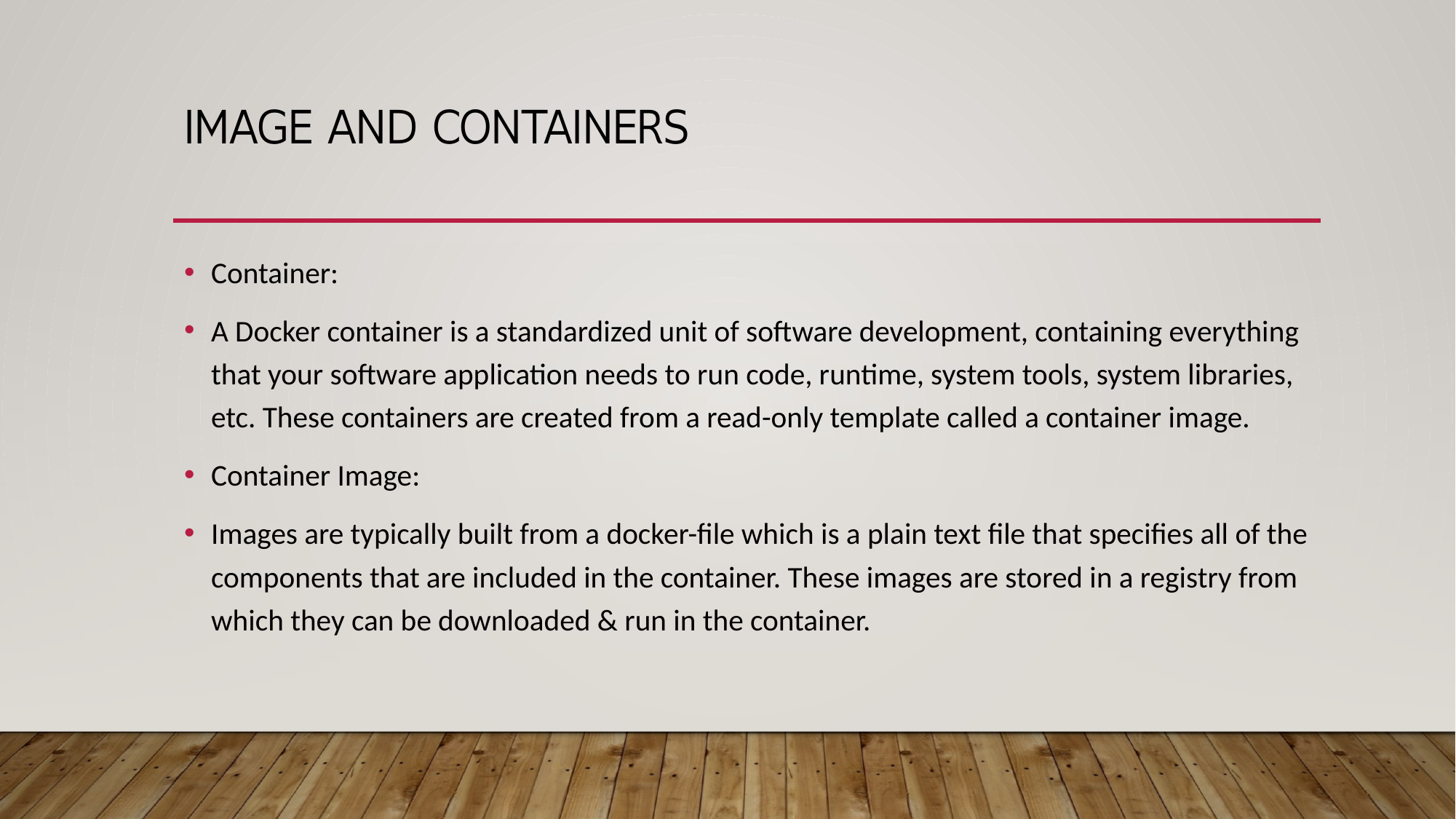

# Image and containers
Container:
A Docker container is a standardized unit of software development, containing everything that your software application needs to run code, runtime, system tools, system libraries, etc. These containers are created from a read-only template called a container image.
Container Image:
Images are typically built from a docker-file which is a plain text file that specifies all of the components that are included in the container. These images are stored in a registry from which they can be downloaded & run in the container.